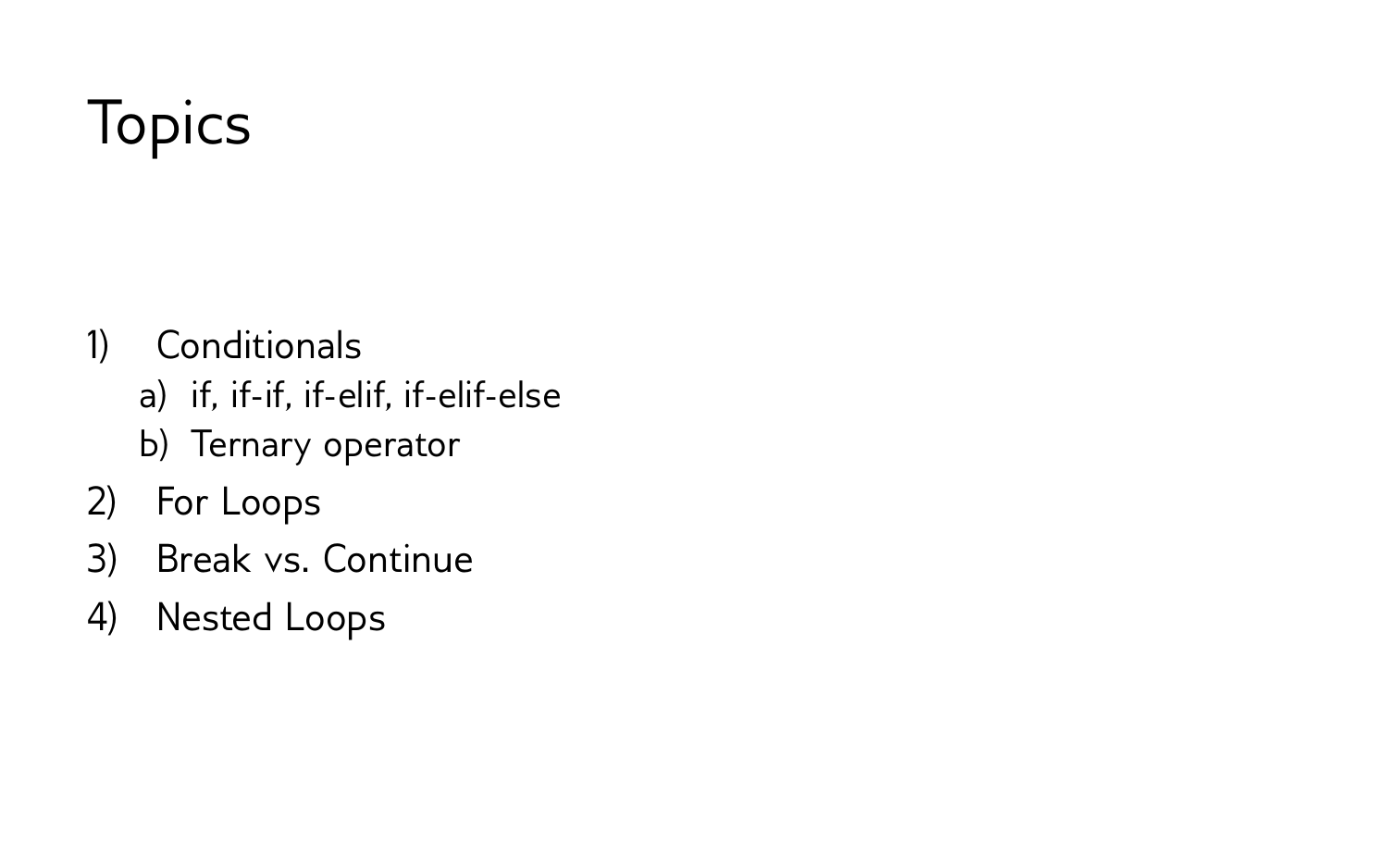

# Topics

Conditionals
if, if-if, if-elif, if-elif-else
Ternary operator
For Loops
Break vs. Continue
Nested Loops